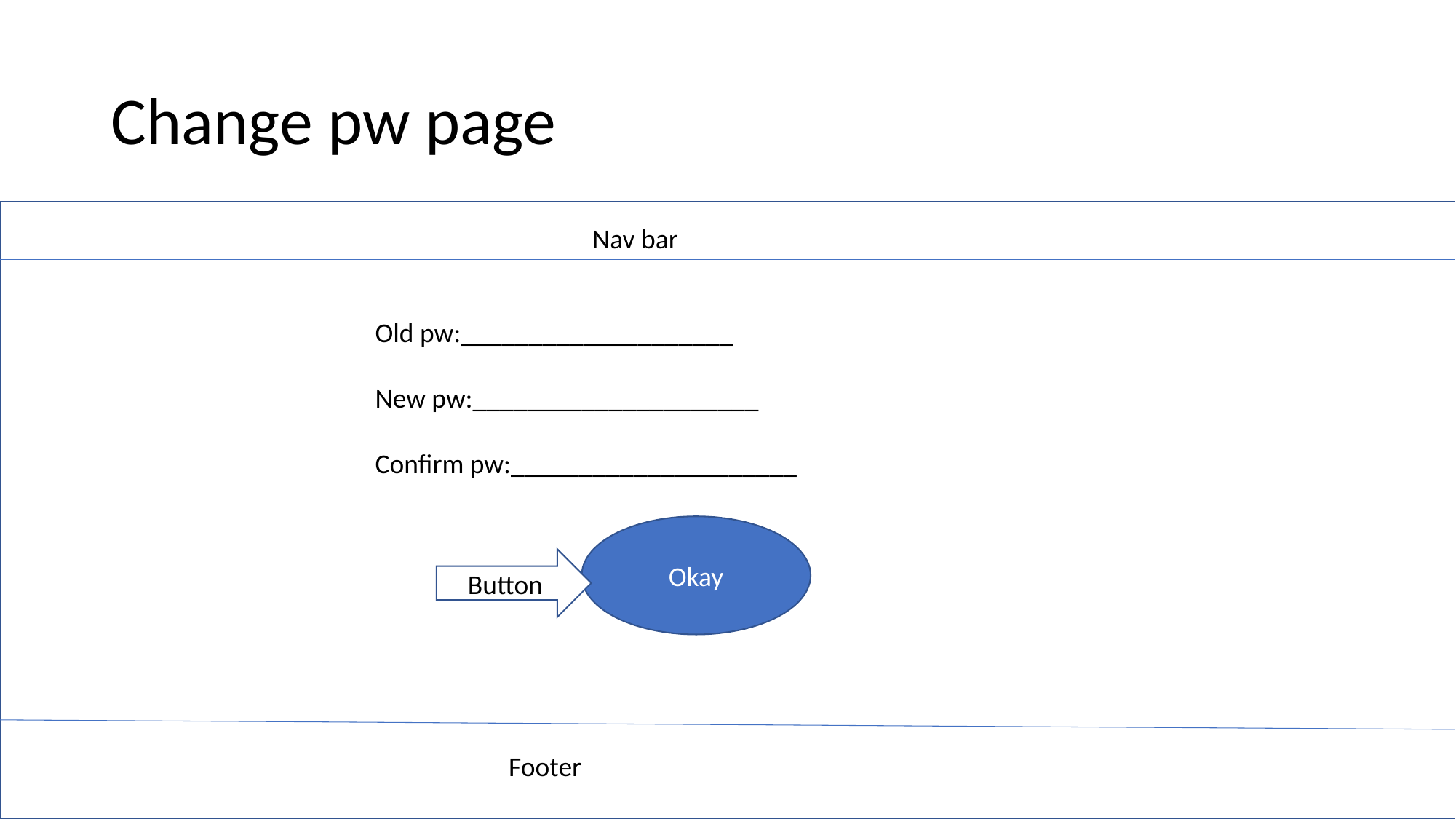

# Change pw page

Nav bar
Old pw:____________________

New pw:_____________________

Confirm pw:_____________________

Okay
Button
Footer